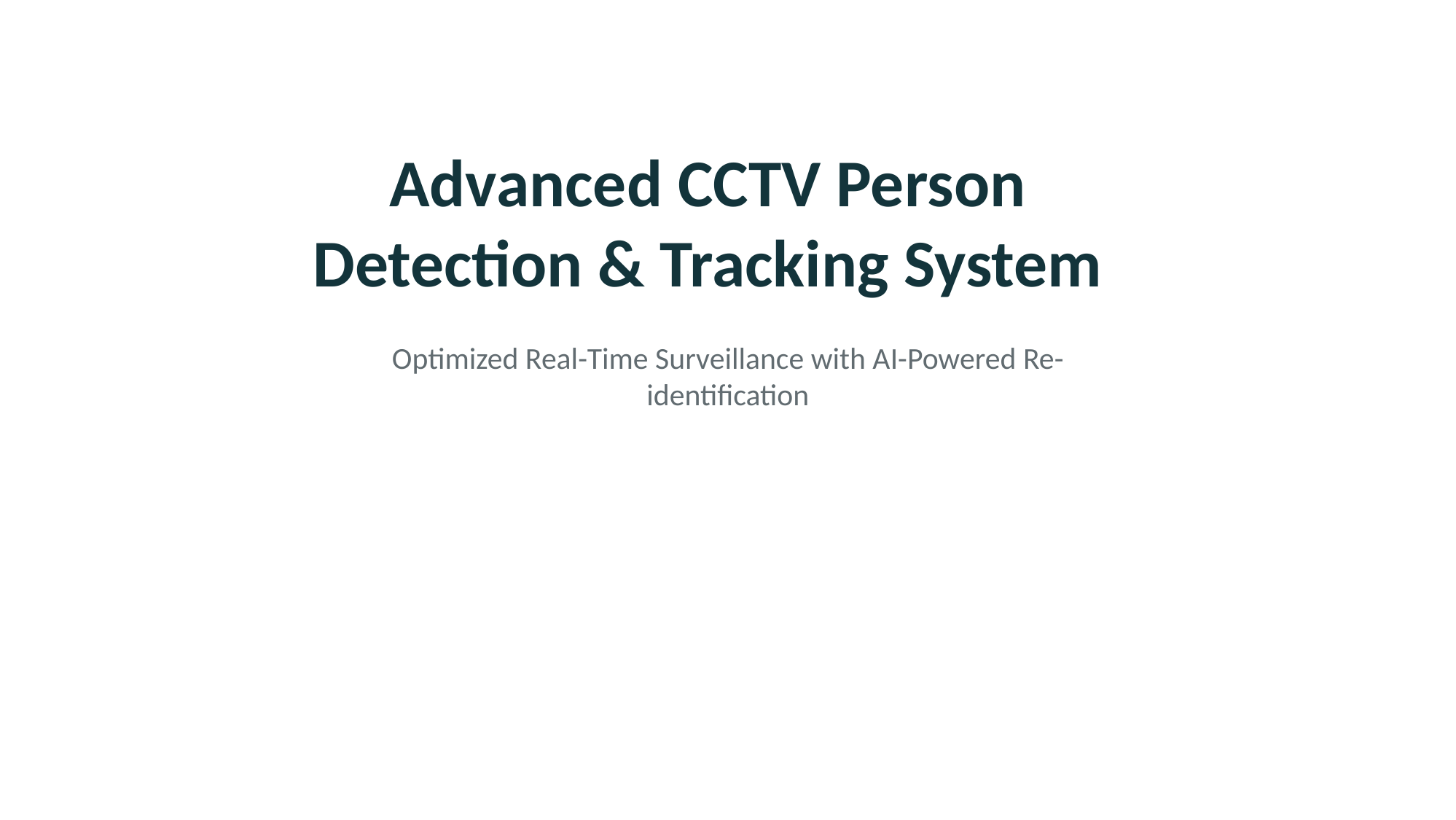

# Advanced CCTV Person Detection & Tracking System
Optimized Real-Time Surveillance with AI-Powered Re-identification